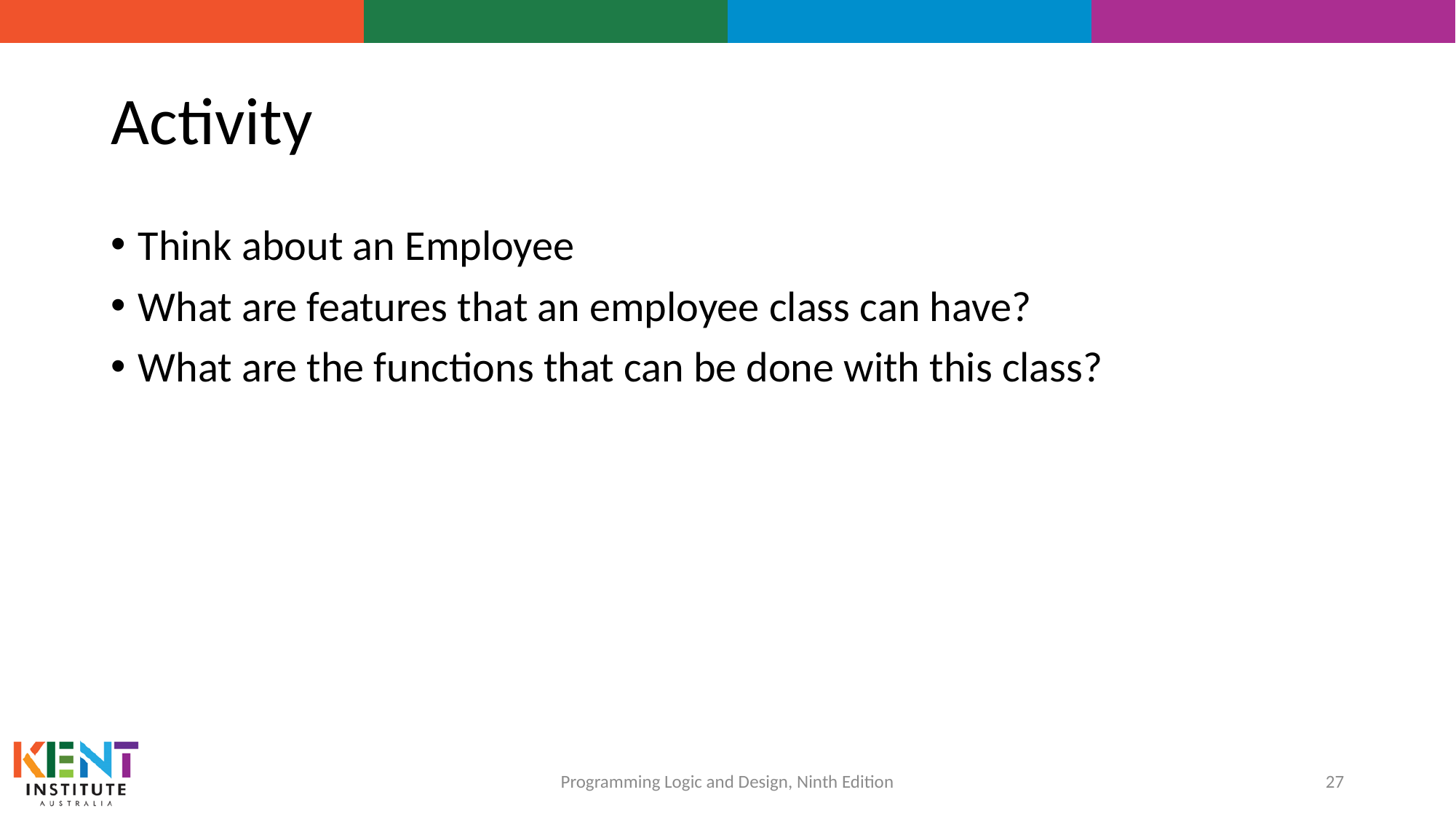

# Activity
Think about an Employee
What are features that an employee class can have?
What are the functions that can be done with this class?
27
Programming Logic and Design, Ninth Edition